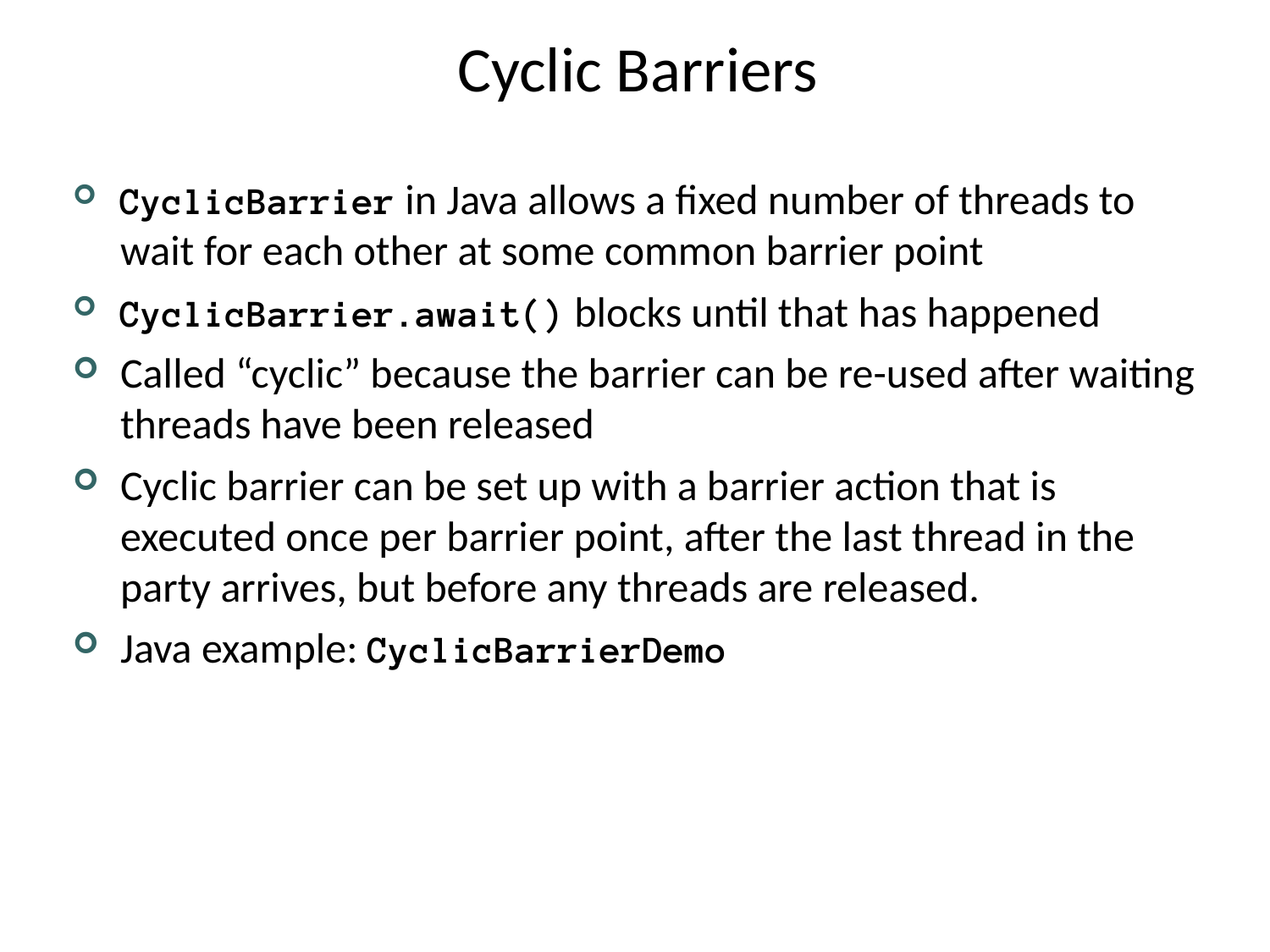

# Cyclic Barriers
CyclicBarrier in Java allows a fixed number of threads to wait for each other at some common barrier point
CyclicBarrier.await() blocks until that has happened
Called “cyclic” because the barrier can be re-used after waiting threads have been released
Cyclic barrier can be set up with a barrier action that is executed once per barrier point, after the last thread in the party arrives, but before any threads are released.
Java example: CyclicBarrierDemo